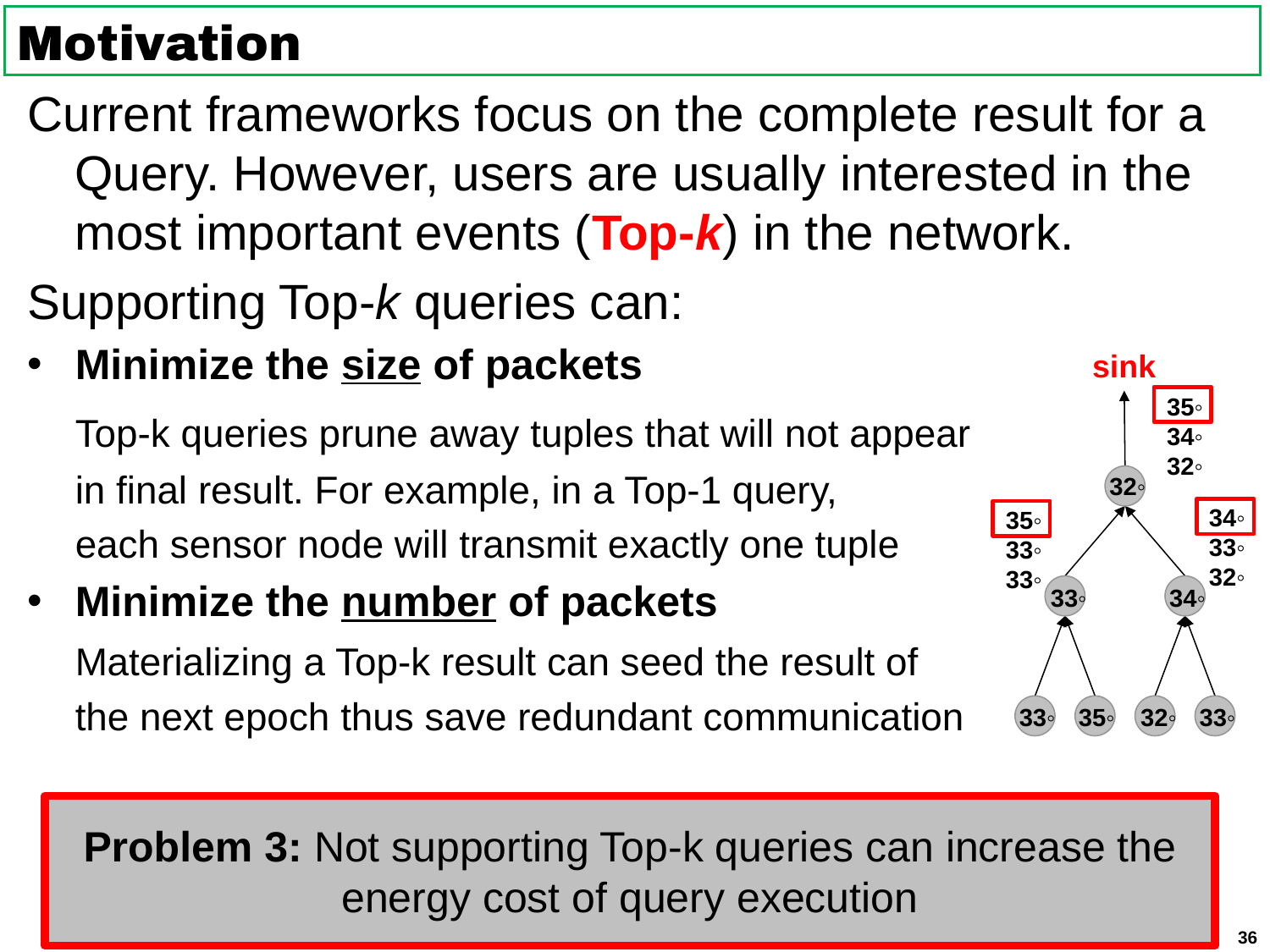

Motivation
Current frameworks focus on the complete result for a Query. However, users are usually interested in the most important events (Top-k) in the network.
Supporting Top-k queries can:
Minimize the size of packets
	Top-k queries prune away tuples that will not appear
	in final result. For example, in a Top-1 query,
	each sensor node will transmit exactly one tuple
Minimize the number of packets
	Materializing a Top-k result can seed the result of
	the next epoch thus save redundant communication
sink

35◦
34◦
32◦

32◦
34◦
33◦
32◦
35◦
33◦
33◦

33◦
34◦
33◦
35◦
32◦
33◦
Problem 3: Not supporting Top-k queries can increase the energy cost of query execution
36